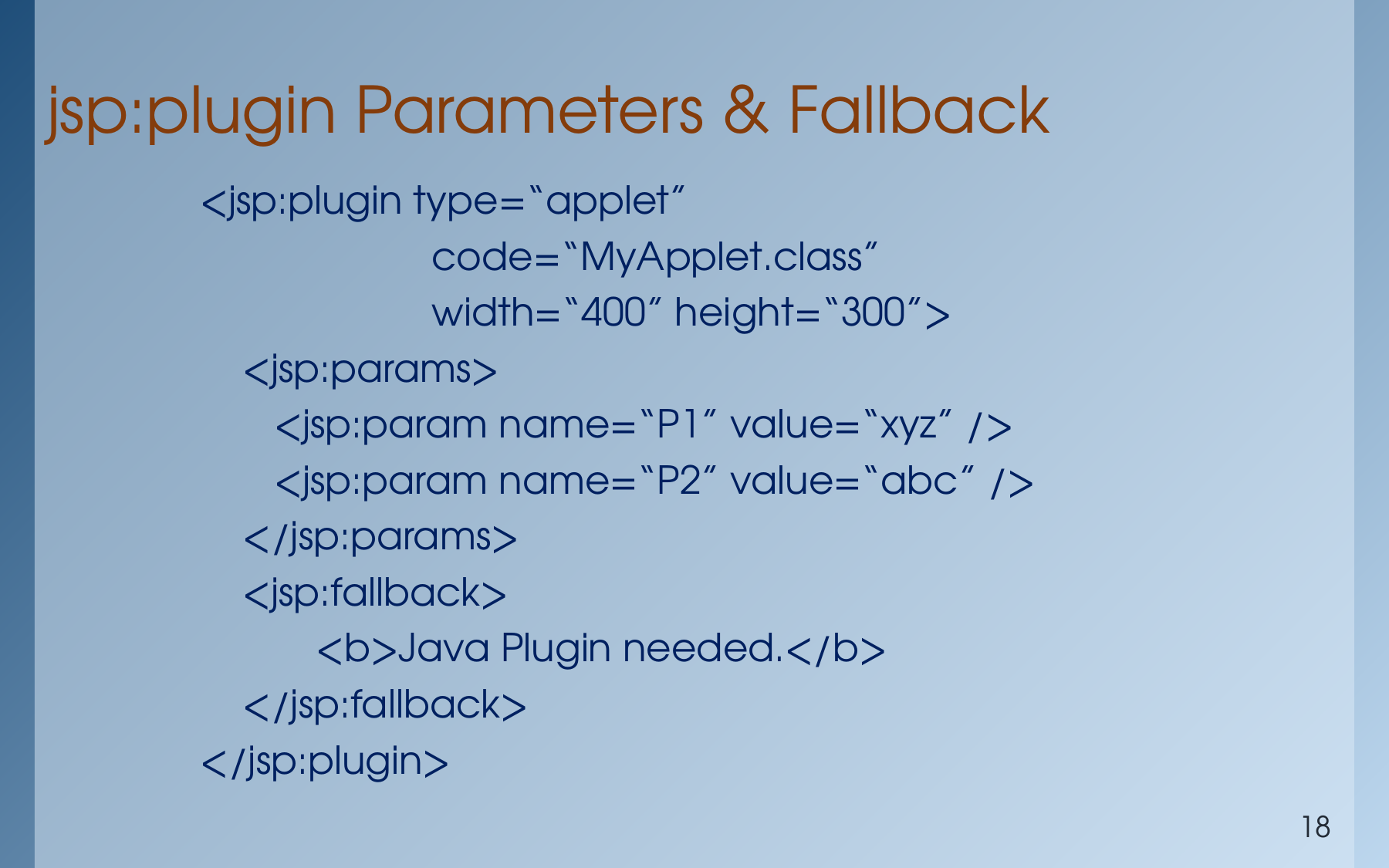

# jsp:plugin Parameters & Fallback
<jsp:plugin type=“applet”
		code=“MyApplet.class”
		width=“400” height=“300”>
    <jsp:params>
       <jsp:param name=“P1” value=“xyz” />
       <jsp:param name=“P2” value=“abc” />
    </jsp:params>
    <jsp:fallback>
	<b>Java Plugin needed.</b>
    </jsp:fallback>
</jsp:plugin>

18